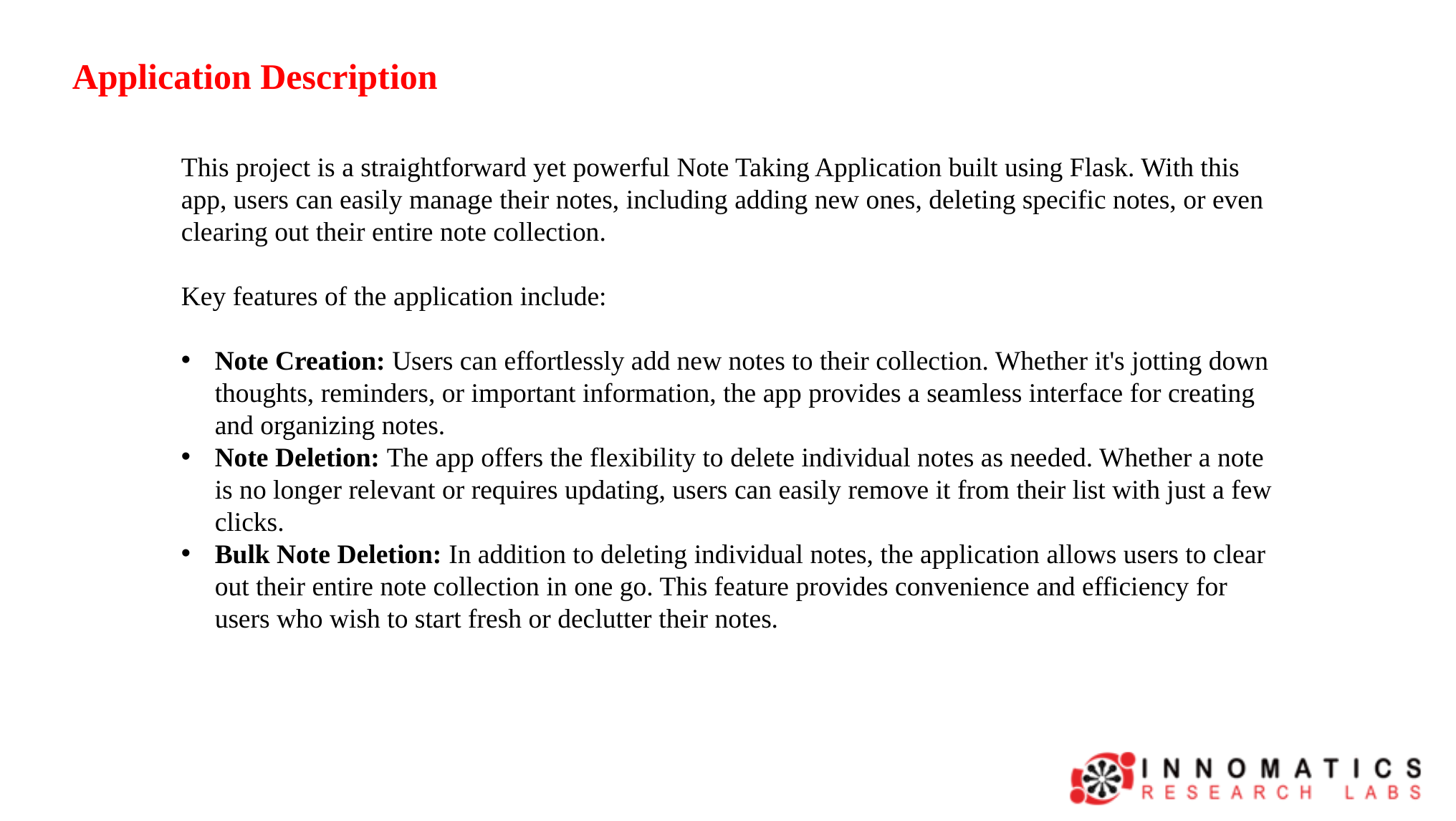

Application Description
This project is a straightforward yet powerful Note Taking Application built using Flask. With this app, users can easily manage their notes, including adding new ones, deleting specific notes, or even clearing out their entire note collection.

Key features of the application include:

Note Creation: Users can effortlessly add new notes to their collection. Whether it's jotting down thoughts, reminders, or important information, the app provides a seamless interface for creating and organizing notes.
Note Deletion: The app offers the flexibility to delete individual notes as needed. Whether a note is no longer relevant or requires updating, users can easily remove it from their list with just a few clicks.
Bulk Note Deletion: In addition to deleting individual notes, the application allows users to clear out their entire note collection in one go. This feature provides convenience and efficiency for users who wish to start fresh or declutter their notes.